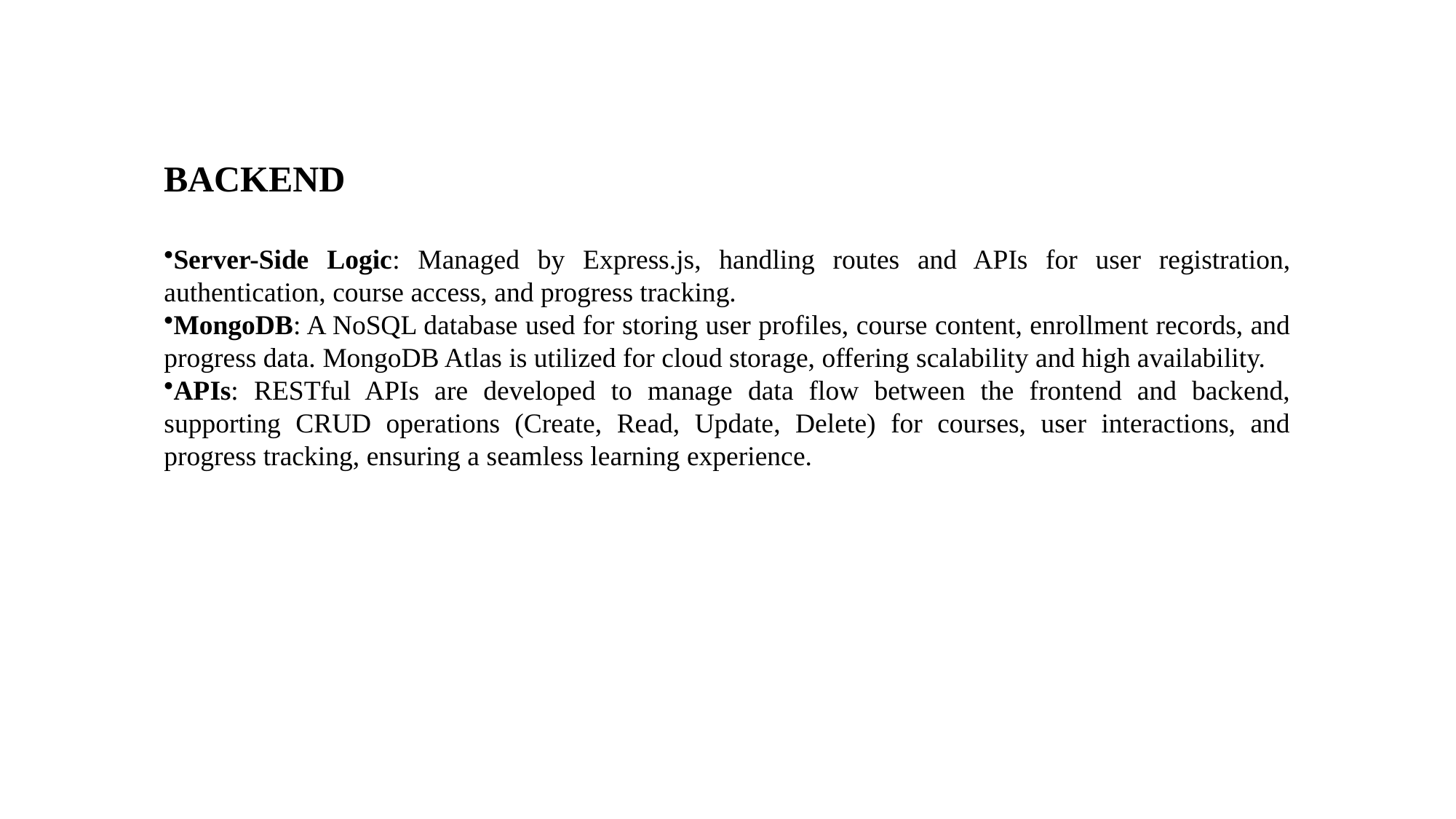

BACKEND
Server-Side Logic: Managed by Express.js, handling routes and APIs for user registration, authentication, course access, and progress tracking.
MongoDB: A NoSQL database used for storing user profiles, course content, enrollment records, and progress data. MongoDB Atlas is utilized for cloud storage, offering scalability and high availability.
APIs: RESTful APIs are developed to manage data flow between the frontend and backend, supporting CRUD operations (Create, Read, Update, Delete) for courses, user interactions, and progress tracking, ensuring a seamless learning experience.